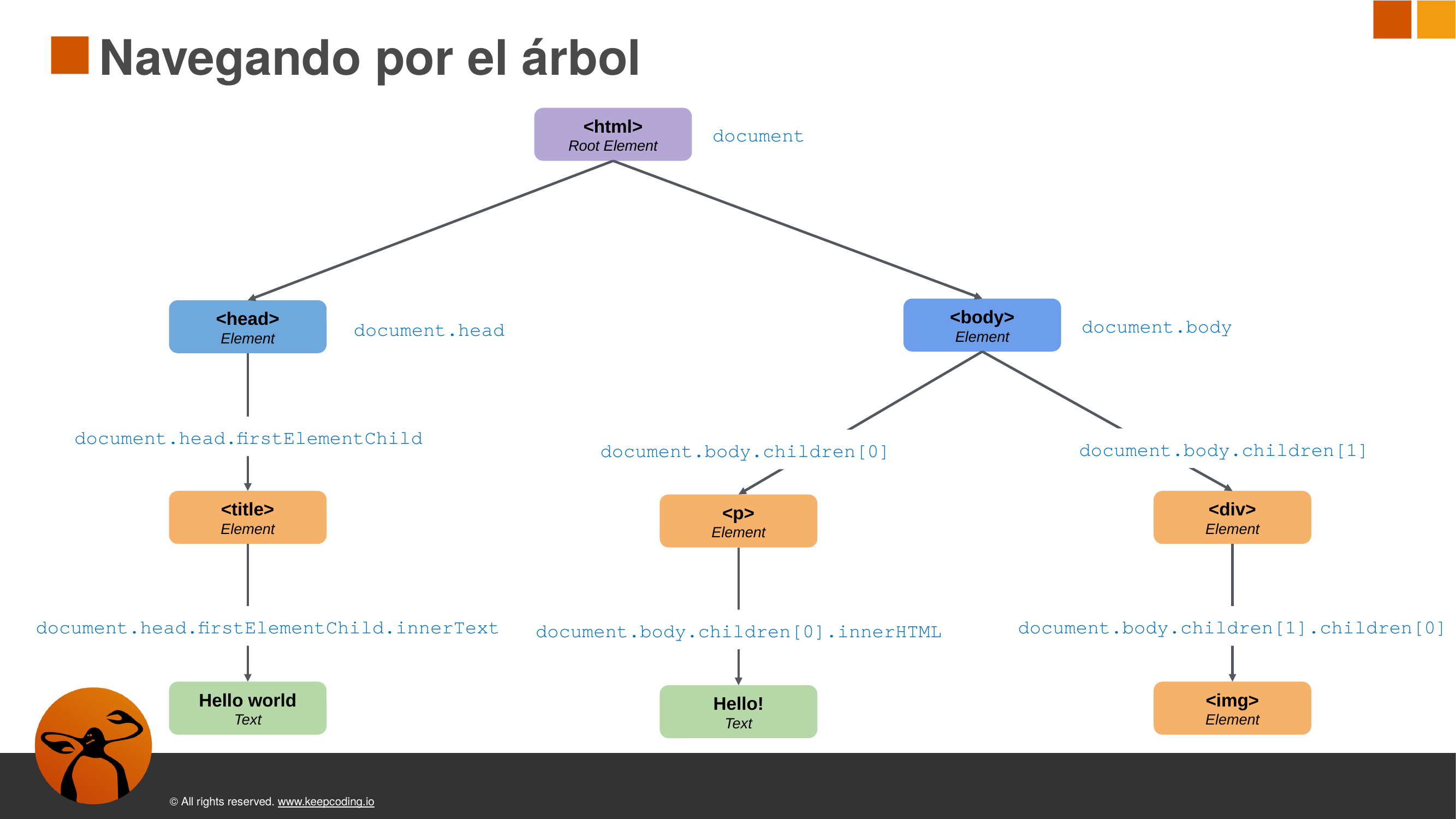

# Navegando por el árbol
<html>
Root Element
document
<body>
Element
<head>
Element
document.body
document.head
document.head.firstElementChild
document.body.children[1]
document.body.children[0]
<title>
Element
<div>
Element
<p>
Element
document.head.firstElementChild.innerText
document.body.children[1].children[0]
document.body.children[0].innerHTML
Hello world
Text
<img>
Element
Hello!
Text